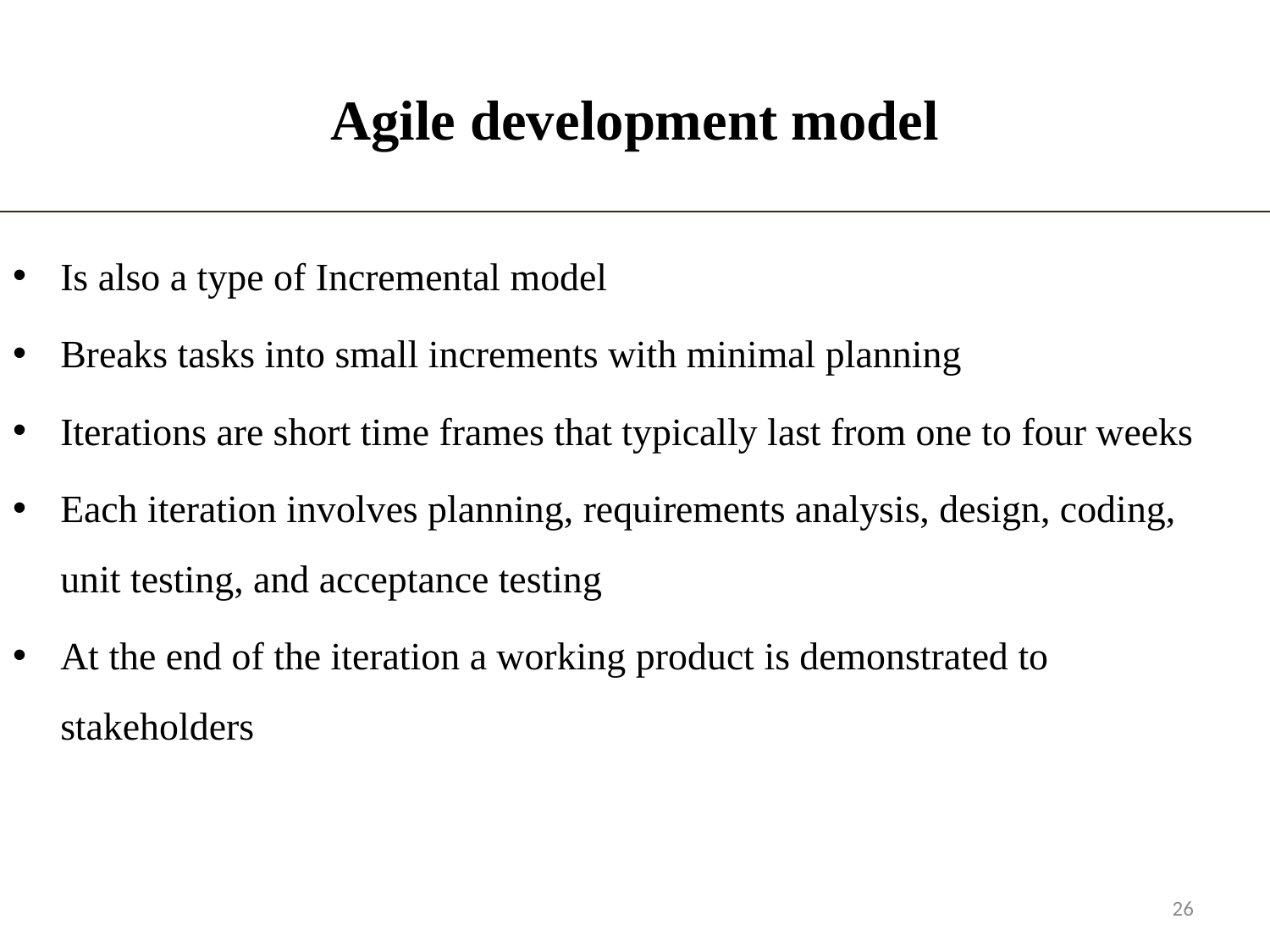

# Agile development model
Is also a type of Incremental model
Breaks tasks into small increments with minimal planning
Iterations are short time frames that typically last from one to four weeks
Each iteration involves planning, requirements analysis, design, coding, unit testing, and acceptance testing
At the end of the iteration a working product is demonstrated to stakeholders
26